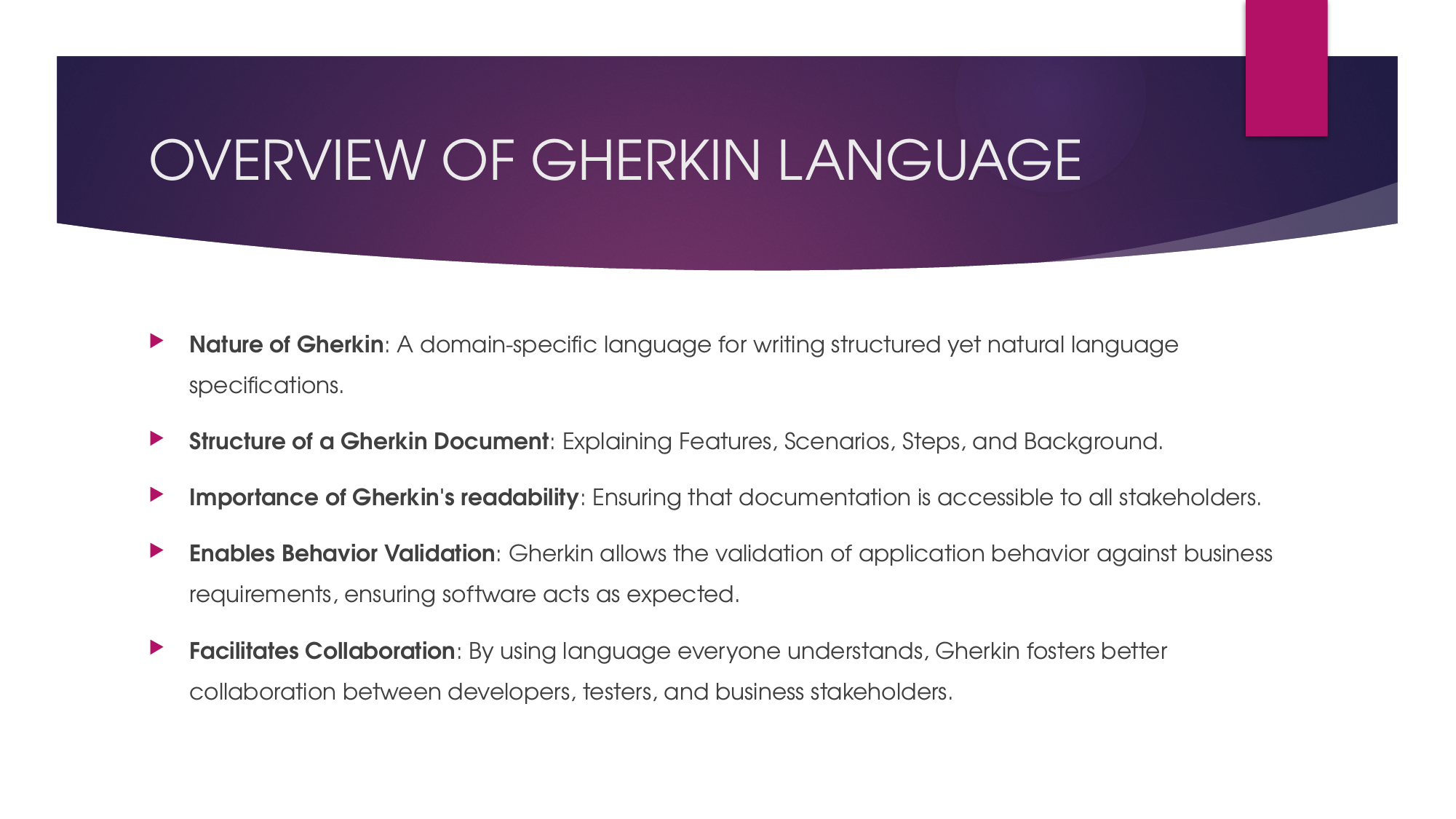

# OVERVIEW OF GHERKIN LANGUAGE
Nature of Gherkin: A domain-specific language for writing structured yet natural language specifications.
Structure of a Gherkin Document: Explaining Features, Scenarios, Steps, and Background.
Importance of Gherkin's readability: Ensuring that documentation is accessible to all stakeholders.
Enables Behavior Validation: Gherkin allows the validation of application behavior against business requirements, ensuring software acts as expected.
Facilitates Collaboration: By using language everyone understands, Gherkin fosters better collaboration between developers, testers, and business stakeholders.